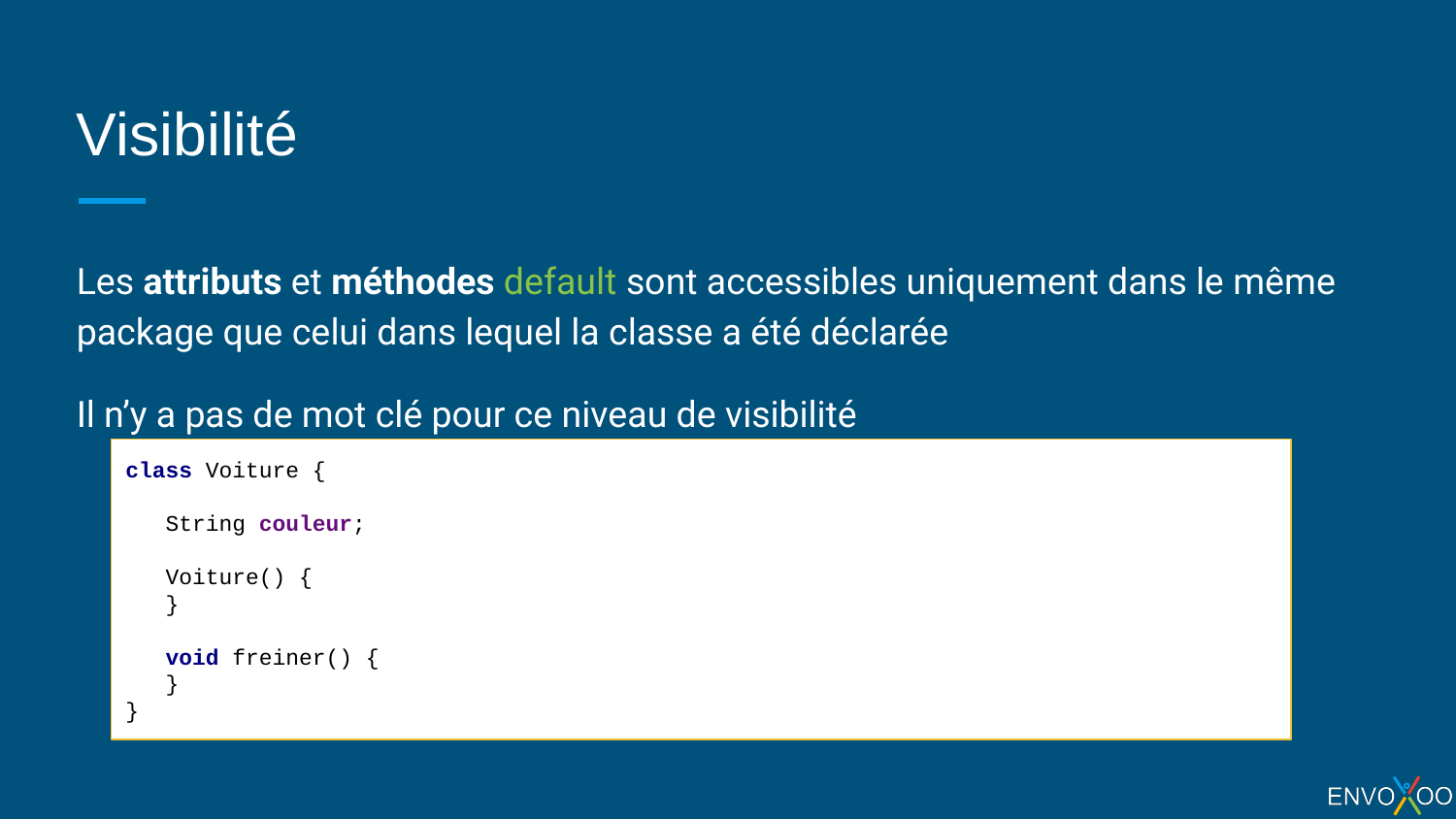

# Visibilité
Les attributs et méthodes default sont accessibles uniquement dans le même package que celui dans lequel la classe a été déclarée
Il n’y a pas de mot clé pour ce niveau de visibilité

class Voiture {

   String couleur;

   Voiture() {
   }

   void freiner() {
   }
}